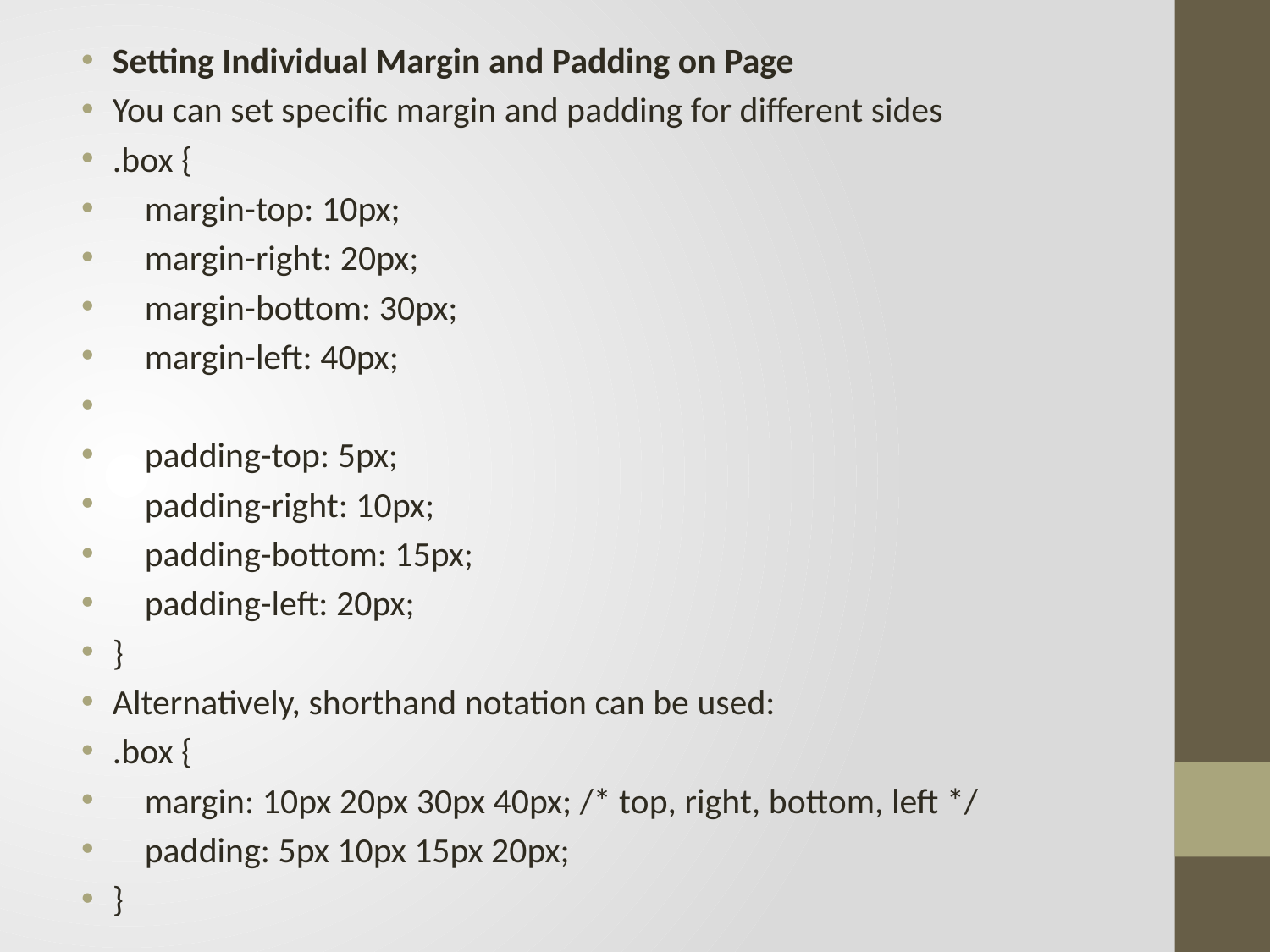

Setting Individual Margin and Padding on Page
You can set specific margin and padding for different sides
.box {
    margin-top: 10px;
    margin-right: 20px;
    margin-bottom: 30px;
    margin-left: 40px;

    padding-top: 5px;
    padding-right: 10px;
    padding-bottom: 15px;
    padding-left: 20px;
}
Alternatively, shorthand notation can be used:
.box {
    margin: 10px 20px 30px 40px; /* top, right, bottom, left */
    padding: 5px 10px 15px 20px;
}